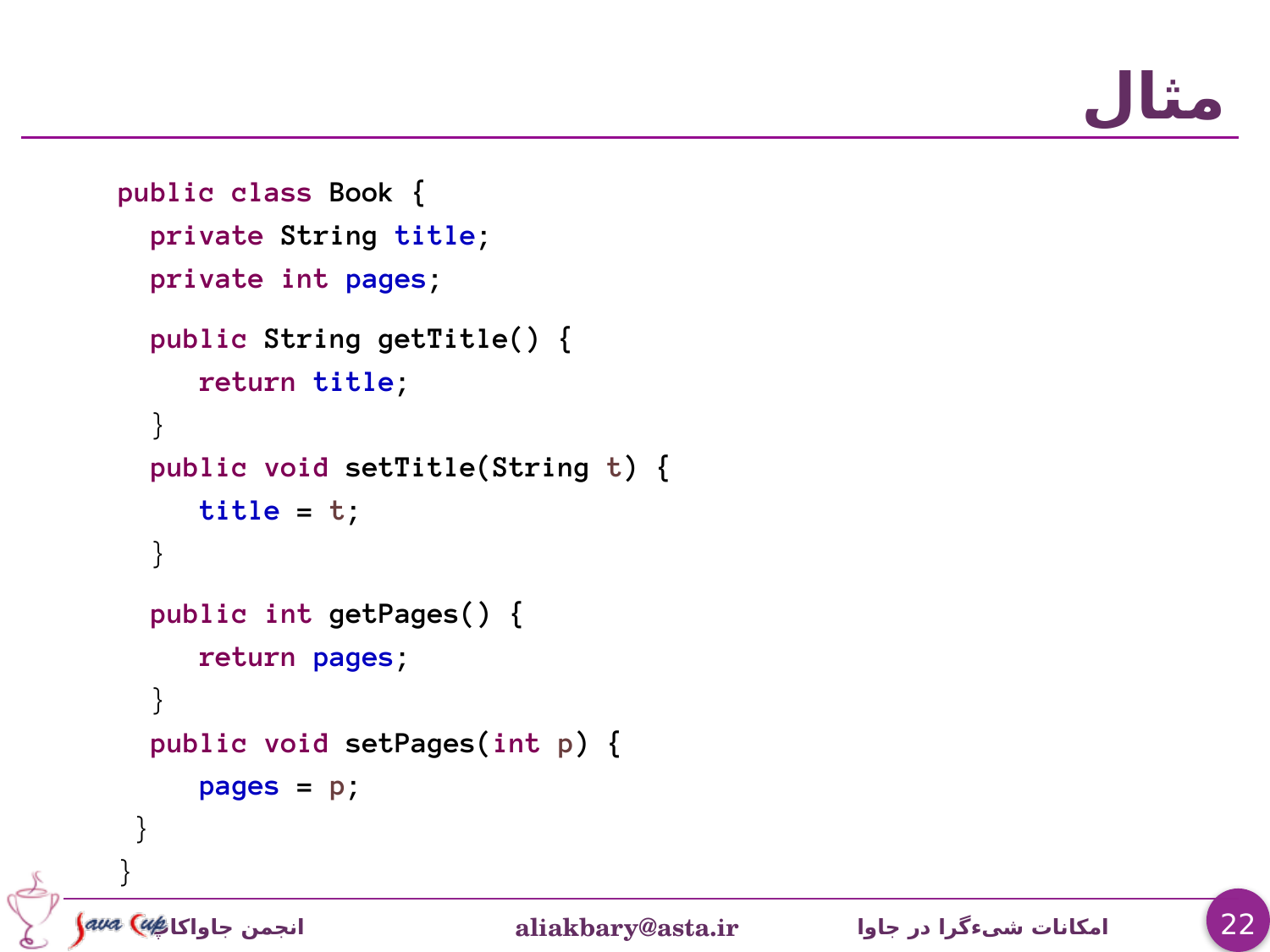

# مثال
public class Book {
  private String title;
  private int pages;

  public String getTitle() {
     return title;
  }
  public void setTitle(String t) {
     title = t;
  }

  public int getPages() {
     return pages;
  }
  public void setPages(int p) {
     pages = p;
 }
}